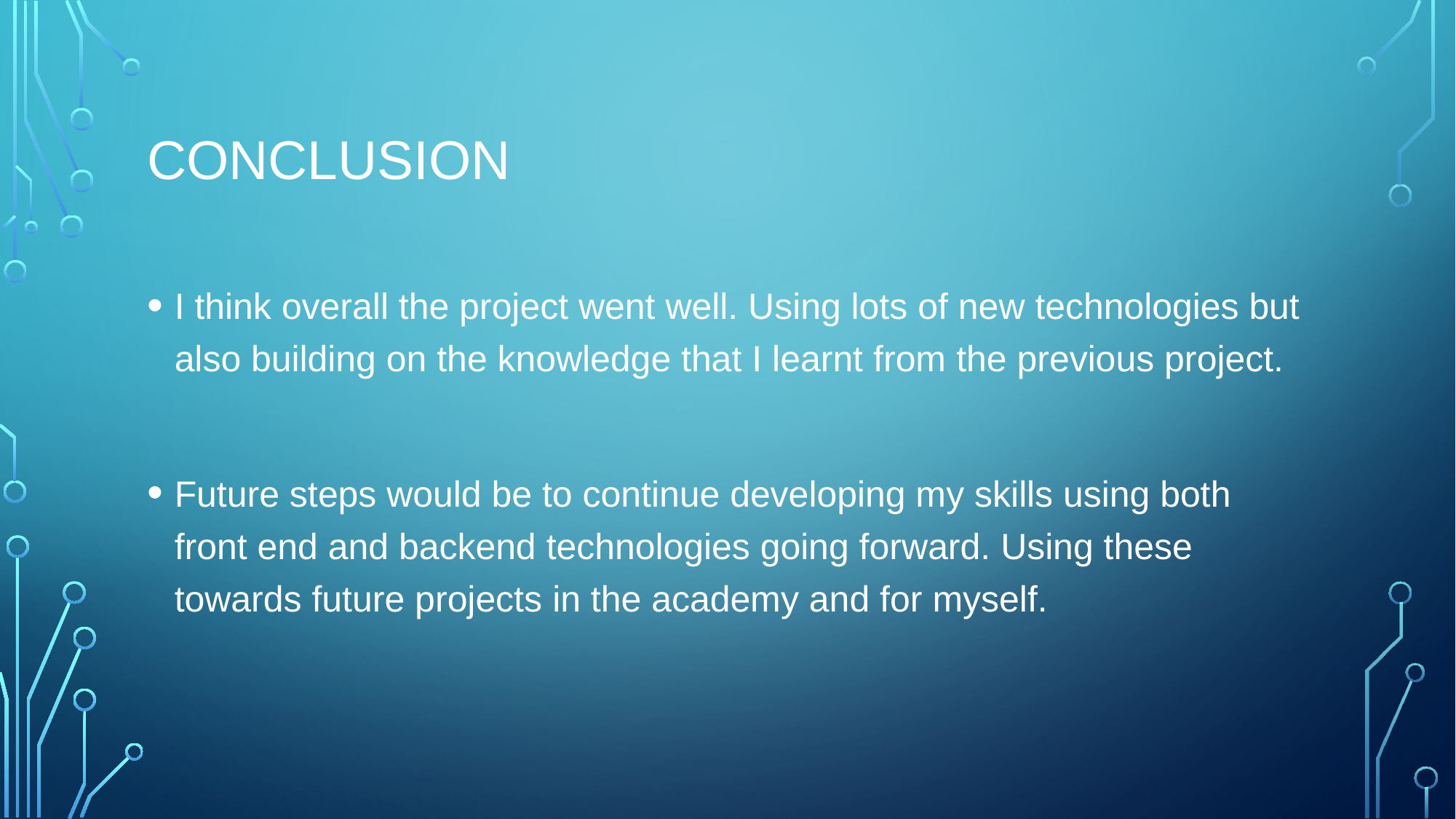

# Conclusion
I think overall the project went well. Using lots of new technologies but also building on the knowledge that I learnt from the previous project.

Future steps would be to continue developing my skills using both front end and backend technologies going forward. Using these towards future projects in the academy and for myself.